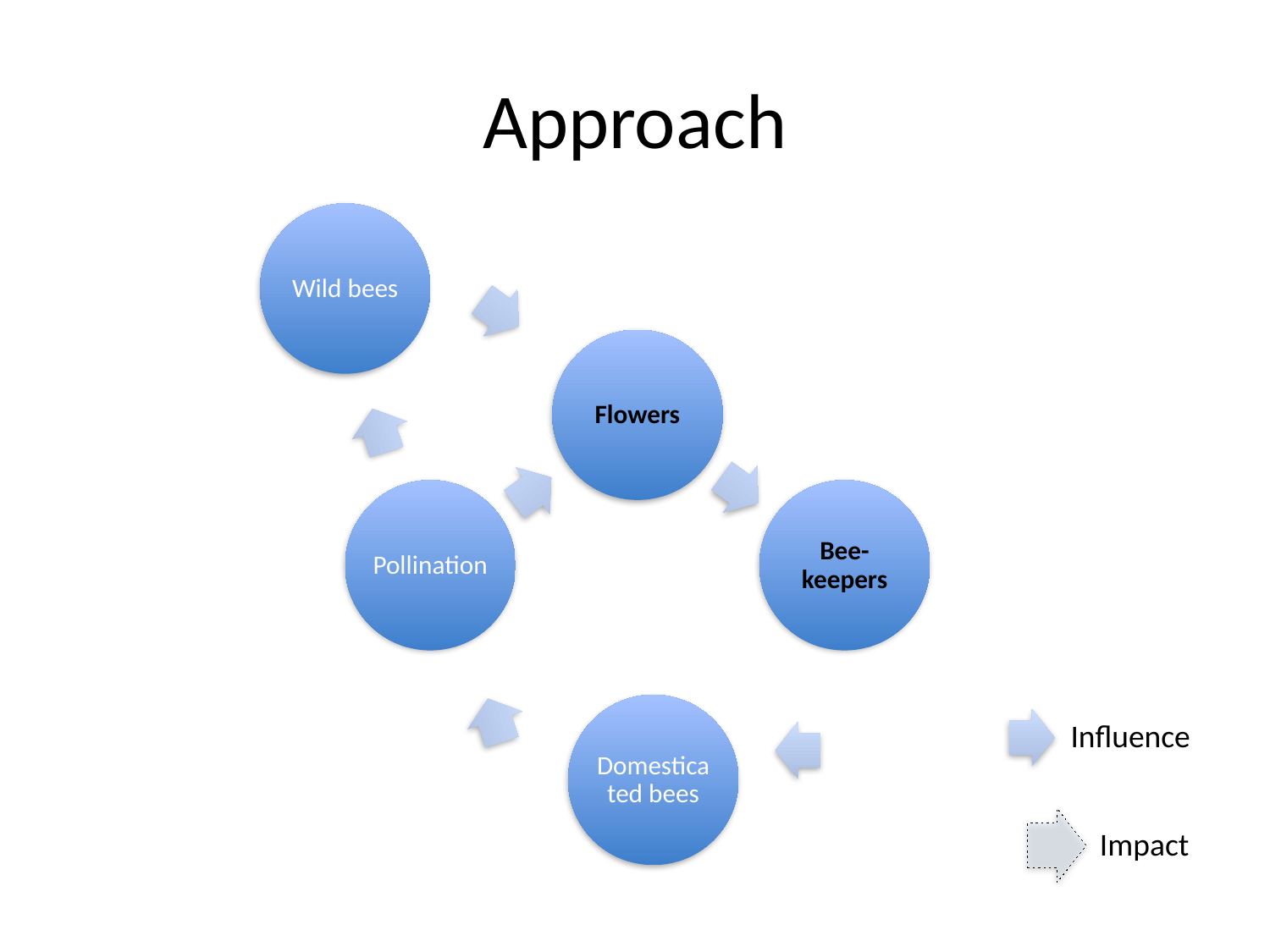

# Approach
Wild bees

Flowers

Pollination
Bee-keepers

Domesticated bees

Influence

Impact